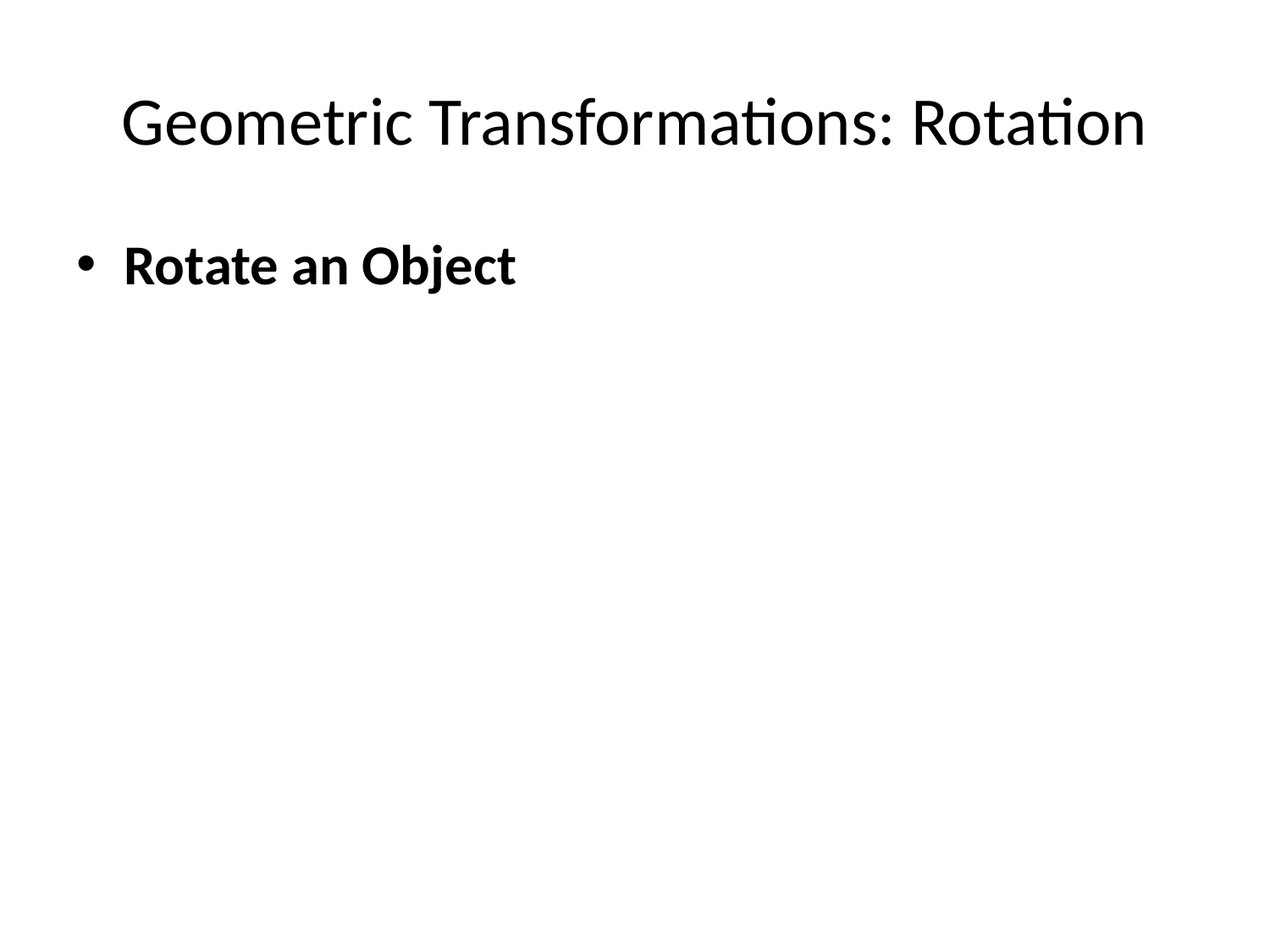

# Geometric Transformations: Rotation
Rotate an Object